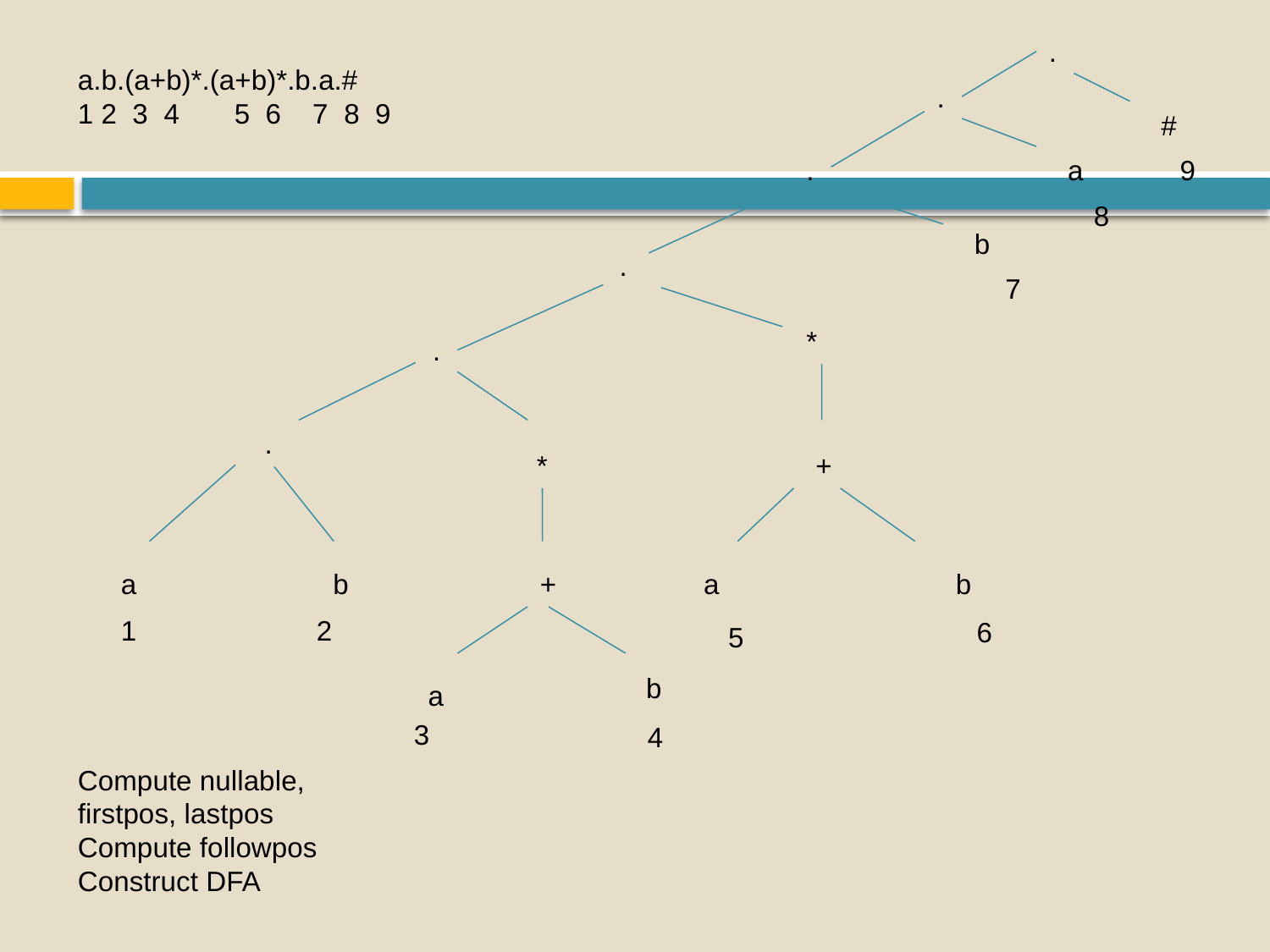

.

a.b.(a+b)*.(a+b)*.b.a.#
1 2  3  4       5  6    7  8  9

.
#

.
a
9

8
b
.
7

*
.

.
*
+

a
b
+
a
b

1
2

6
5
b
a
3
4
Compute nullable, firstpos, lastpos
Compute followpos
Construct DFA